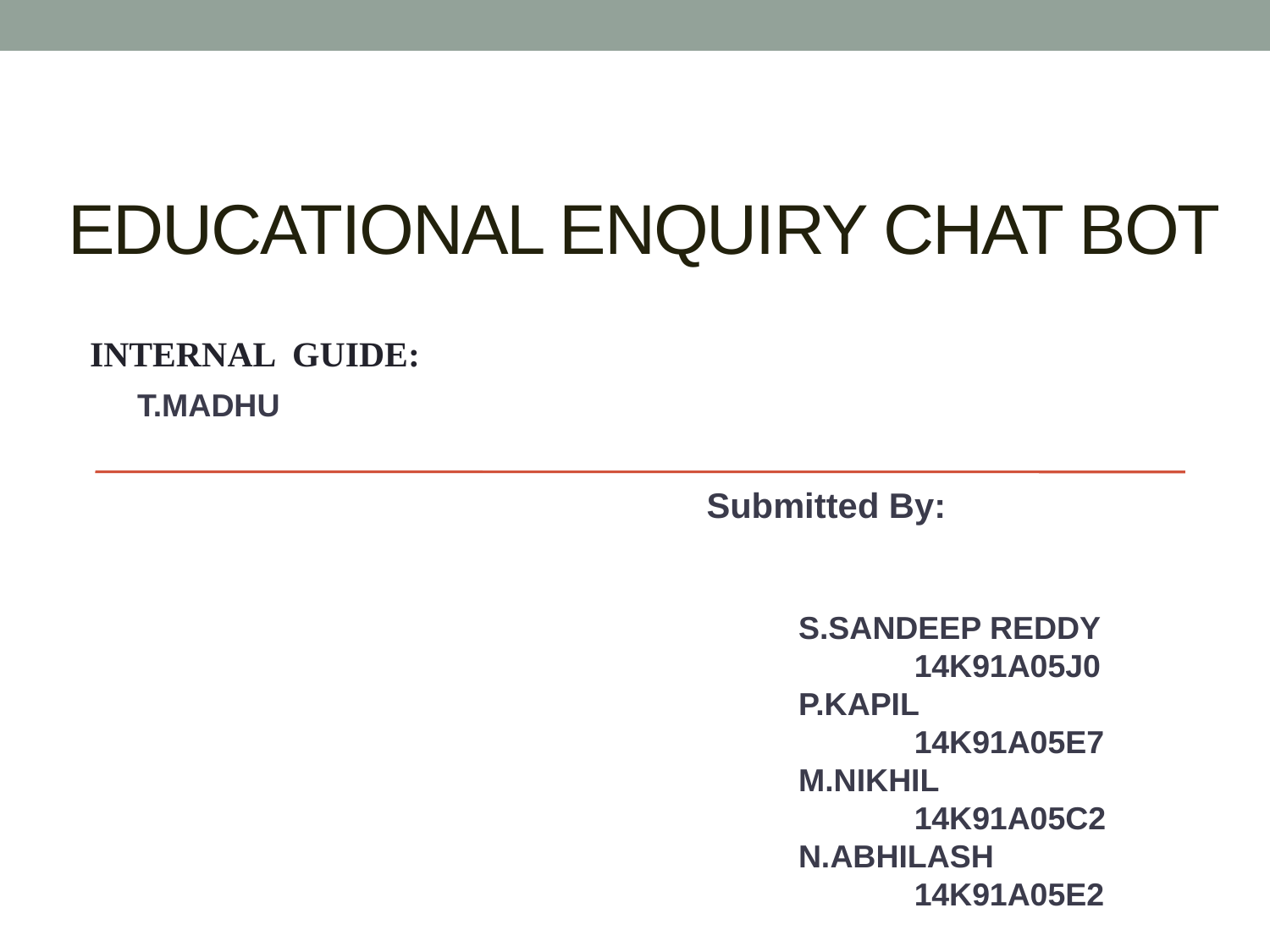

# EDUCATIONAL ENQUIRY CHAT BOT

INTERNAL  GUIDE:
    T.MADHU

     Submitted By:

                 S.SANDEEP REDDY
                              14K91A05J0
                 P.KAPIL
                              14K91A05E7
                 M.NIKHIL
                              14K91A05C2
                 N.ABHILASH
                              14K91A05E2